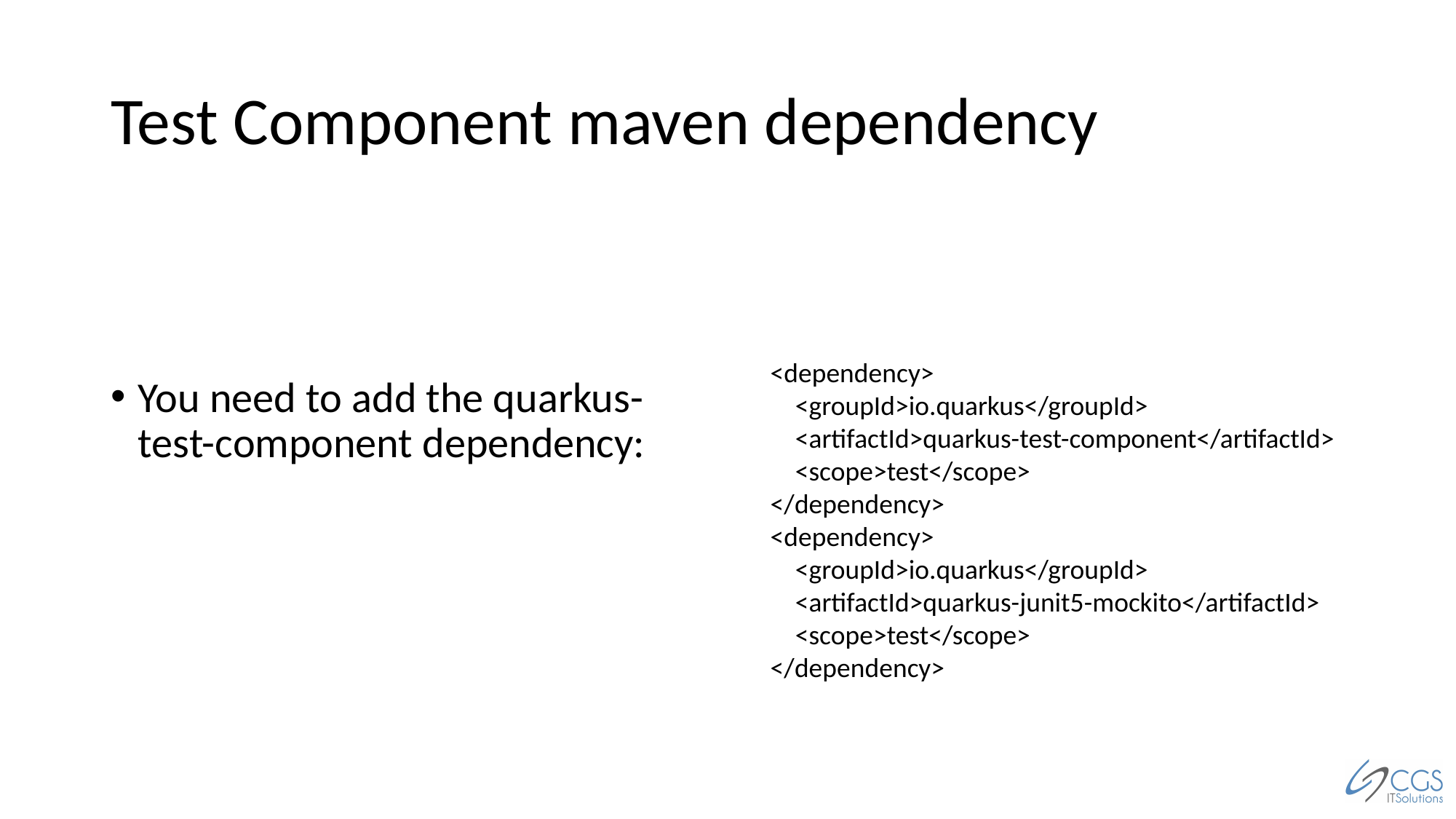

# Test Component maven dependency
<dependency>
    <groupId>io.quarkus</groupId>
    <artifactId>quarkus-test-component</artifactId>
    <scope>test</scope>
</dependency>
<dependency>
    <groupId>io.quarkus</groupId>
    <artifactId>quarkus-junit5-mockito</artifactId>
    <scope>test</scope>
</dependency>

You need to add the quarkus-test-component dependency: